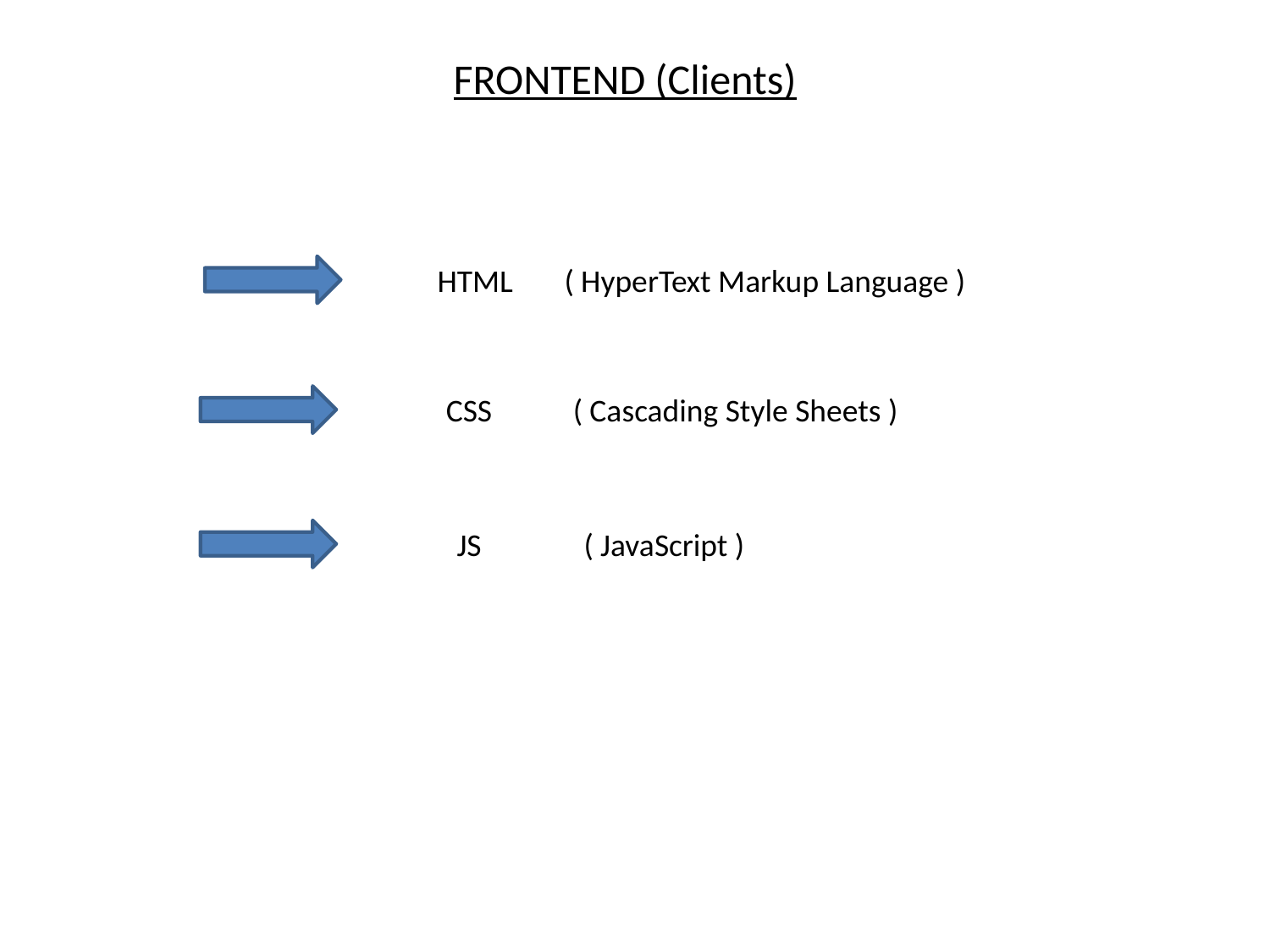

FRONTEND (Clients)
HTML	( HyperText Markup Language )

CSS 	( Cascading Style Sheets )

JS	( JavaScript )